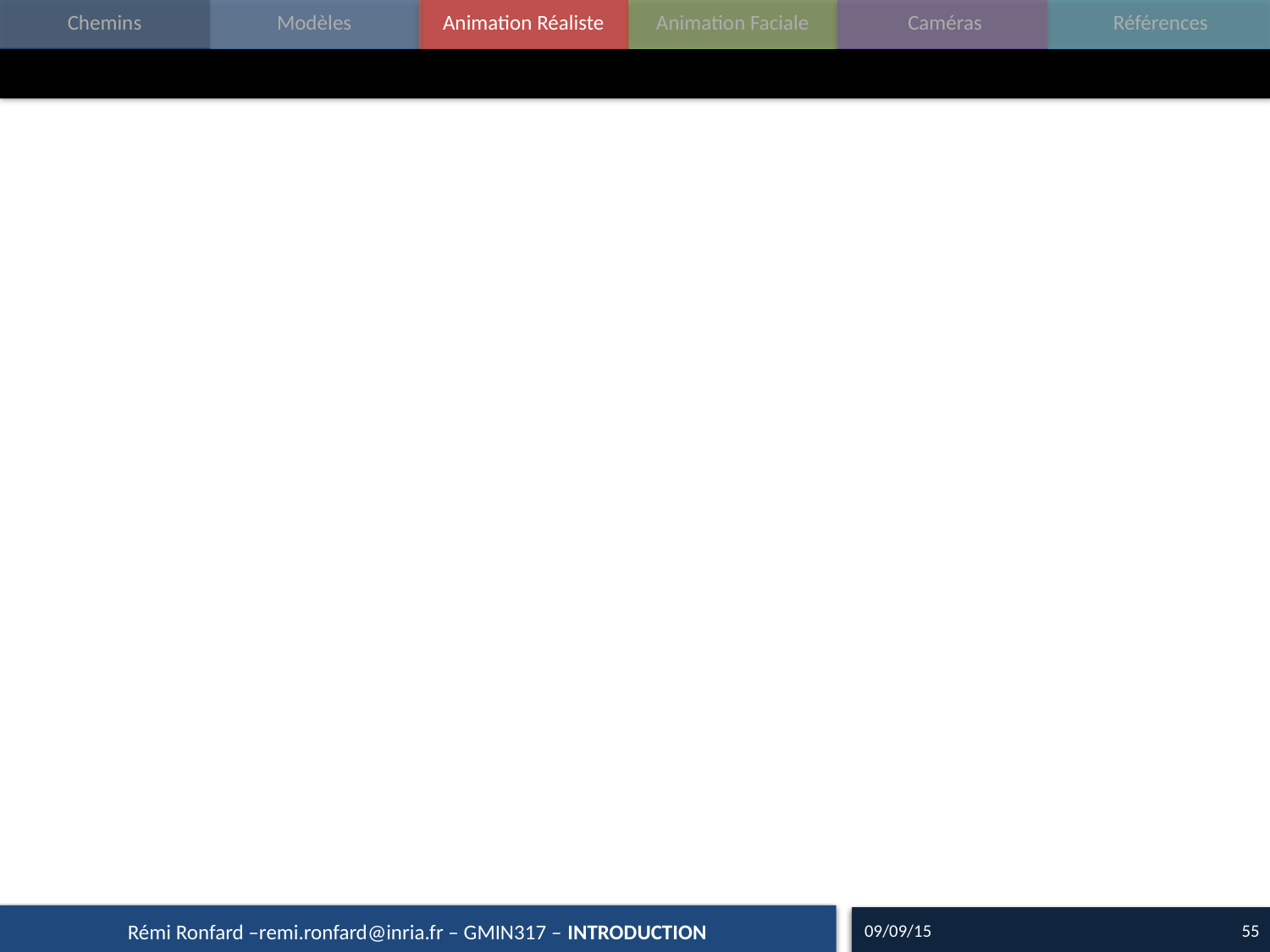

#

09/09/15
55
Rémi Ronfard –remi.ronfard@inria.fr – GMIN317 – INTRODUCTION